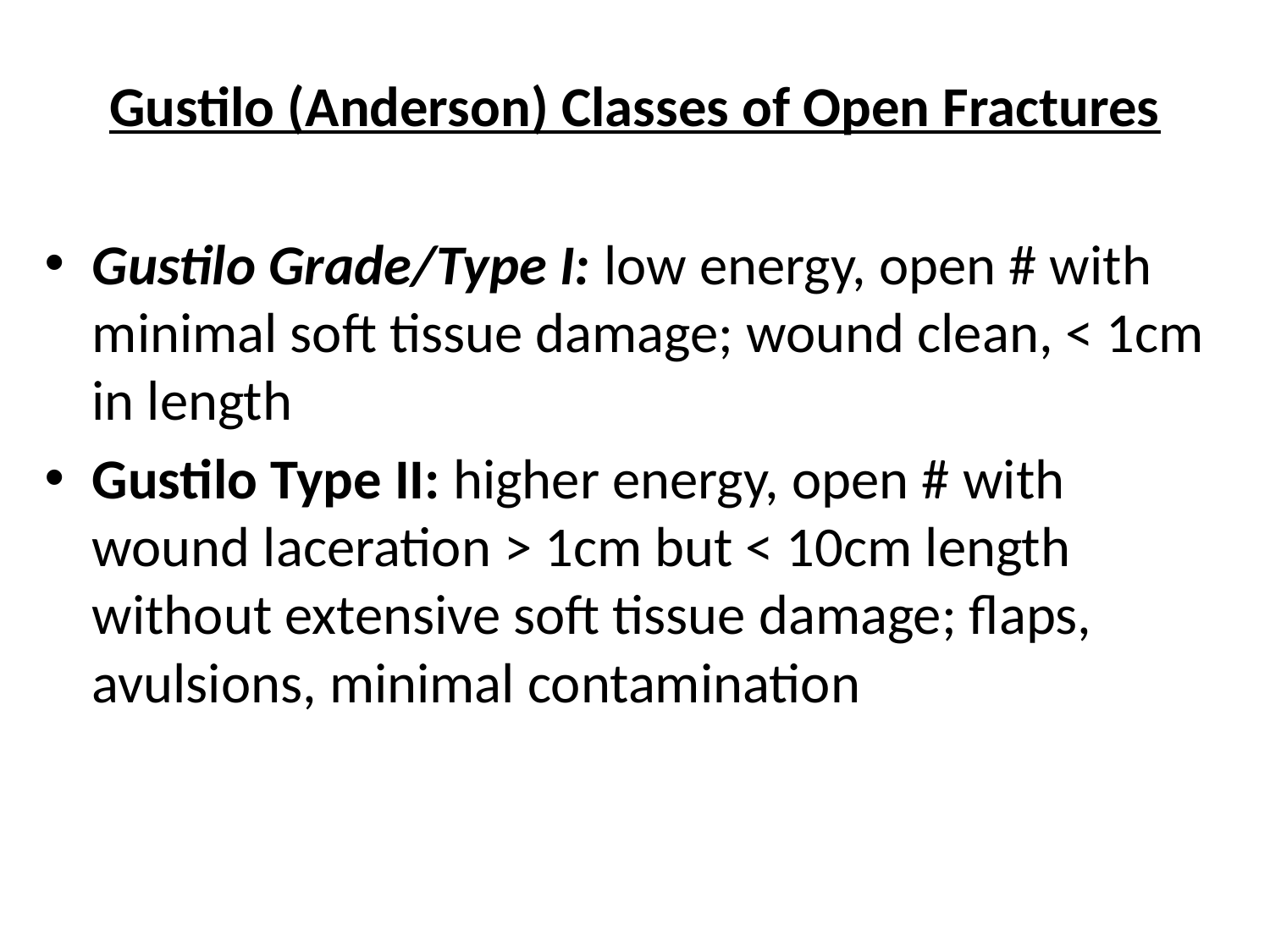

Gustilo (Anderson) Classes of Open Fractures

Gustilo Grade/Type I: low energy, open # with minimal soft tissue damage; wound clean, < 1cm in length
Gustilo Type II: higher energy, open # with wound laceration > 1cm but < 10cm length without extensive soft tissue damage; flaps, avulsions, minimal contamination